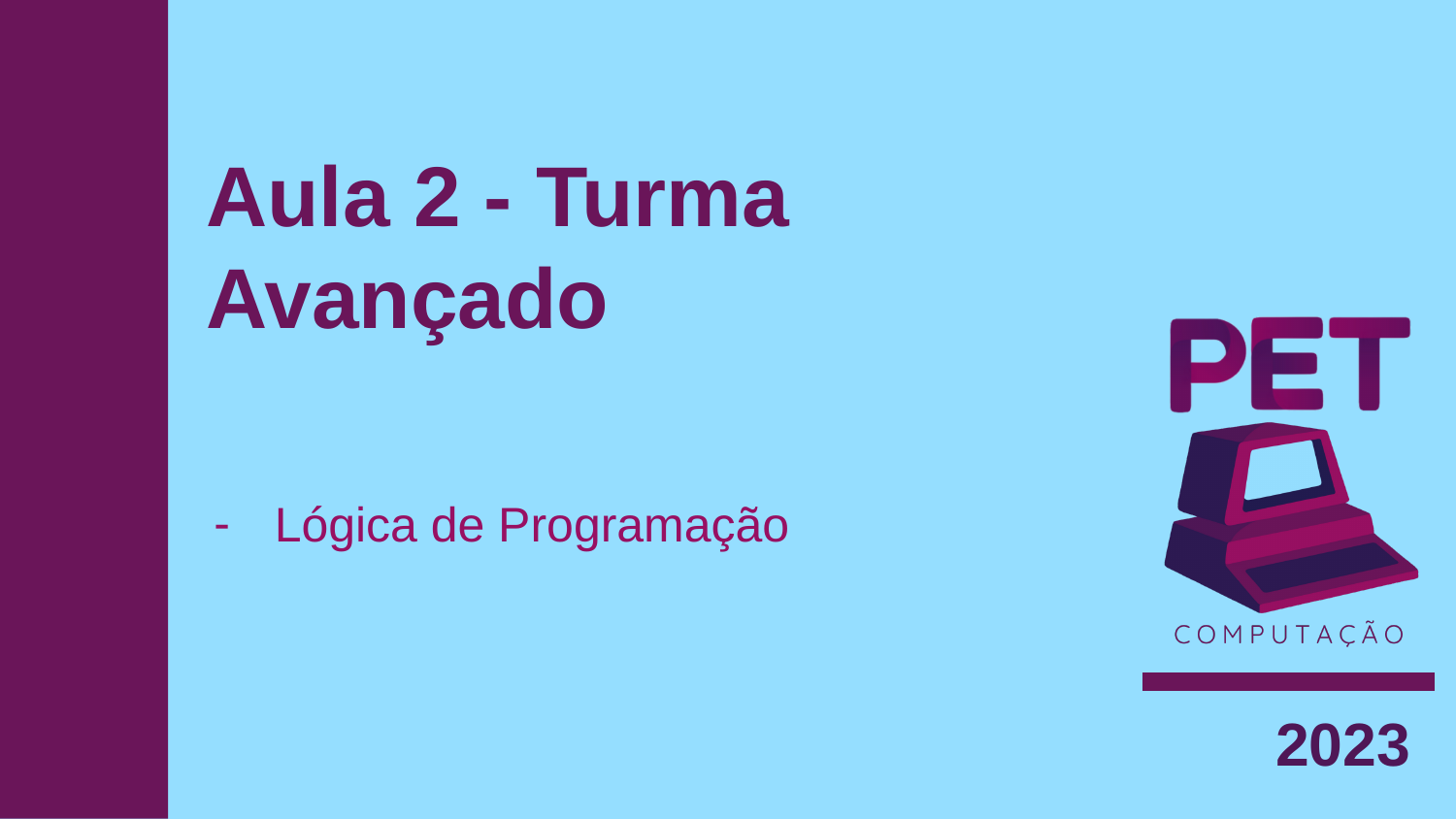

# Aula 2 - Turma Avançado
Lógica de Programação